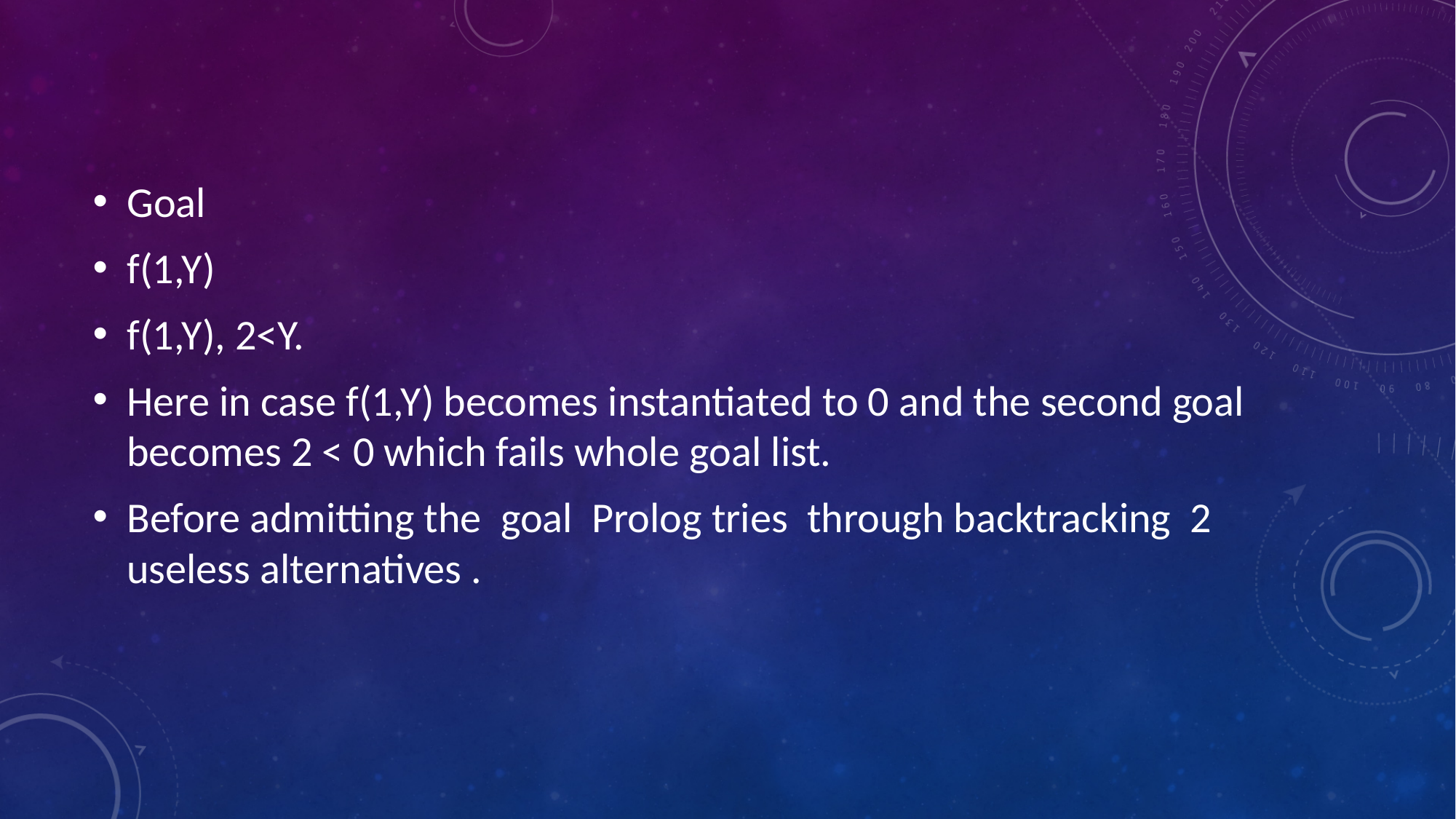

Goal
f(1,Y)
f(1,Y), 2<Y.
Here in case f(1,Y) becomes instantiated to 0 and the second goal becomes 2 < 0 which fails whole goal list.
Before admitting the  goal  Prolog tries  through backtracking  2 useless alternatives .